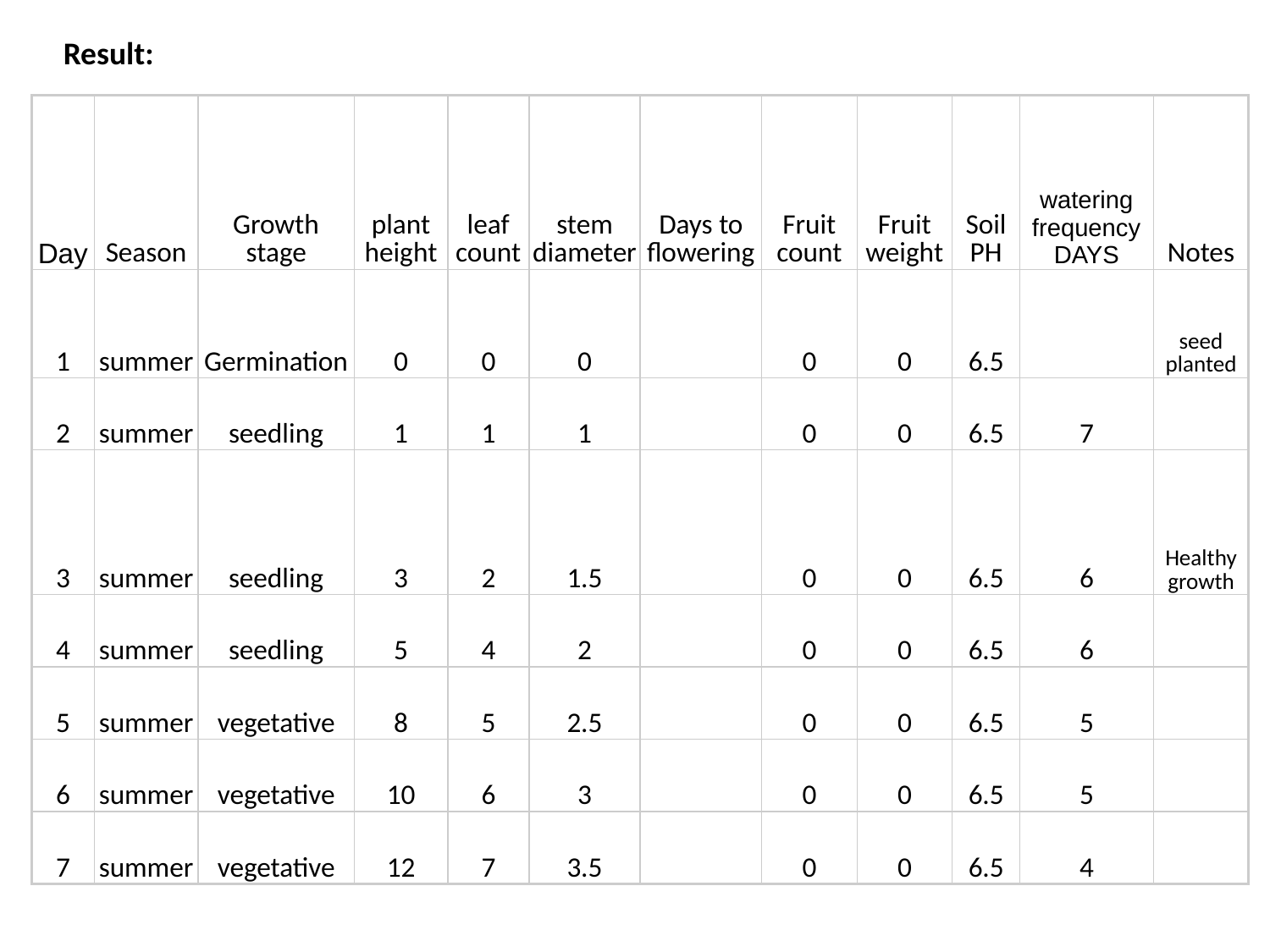

Result:
| Day | Season | Growth stage | plant height | leaf count | stem diameter | Days to flowering | Fruit count | Fruit weight | Soil PH | watering frequency DAYS | Notes |
| --- | --- | --- | --- | --- | --- | --- | --- | --- | --- | --- | --- |
| 1 | summer | Germination | 0 | 0 | 0 |  | 0 | 0 | 6.5 |  | seed planted |
| 2 | summer | seedling | 1 | 1 | 1 |  | 0 | 0 | 6.5 | 7 |  |
| 3 | summer | seedling | 3 | 2 | 1.5 |  | 0 | 0 | 6.5 | 6 | Healthy growth |
| 4 | summer | seedling | 5 | 4 | 2 |  | 0 | 0 | 6.5 | 6 |  |
| 5 | summer | vegetative | 8 | 5 | 2.5 |  | 0 | 0 | 6.5 | 5 |  |
| 6 | summer | vegetative | 10 | 6 | 3 |  | 0 | 0 | 6.5 | 5 |  |
| 7 | summer | vegetative | 12 | 7 | 3.5 |  | 0 | 0 | 6.5 | 4 |  |